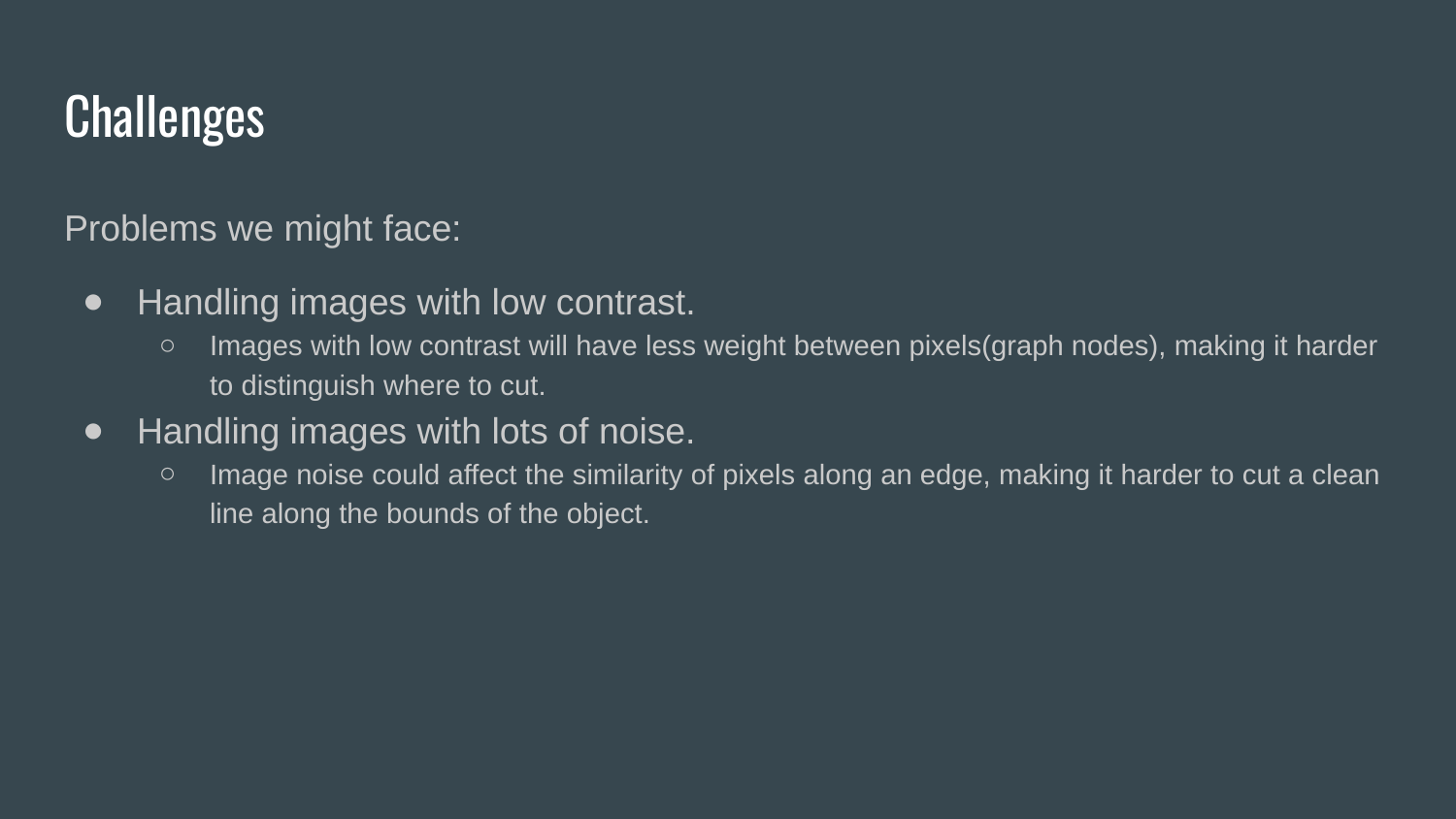

# Challenges
Problems we might face:
Handling images with low contrast.
Images with low contrast will have less weight between pixels(graph nodes), making it harder to distinguish where to cut.
Handling images with lots of noise.
Image noise could affect the similarity of pixels along an edge, making it harder to cut a clean line along the bounds of the object.